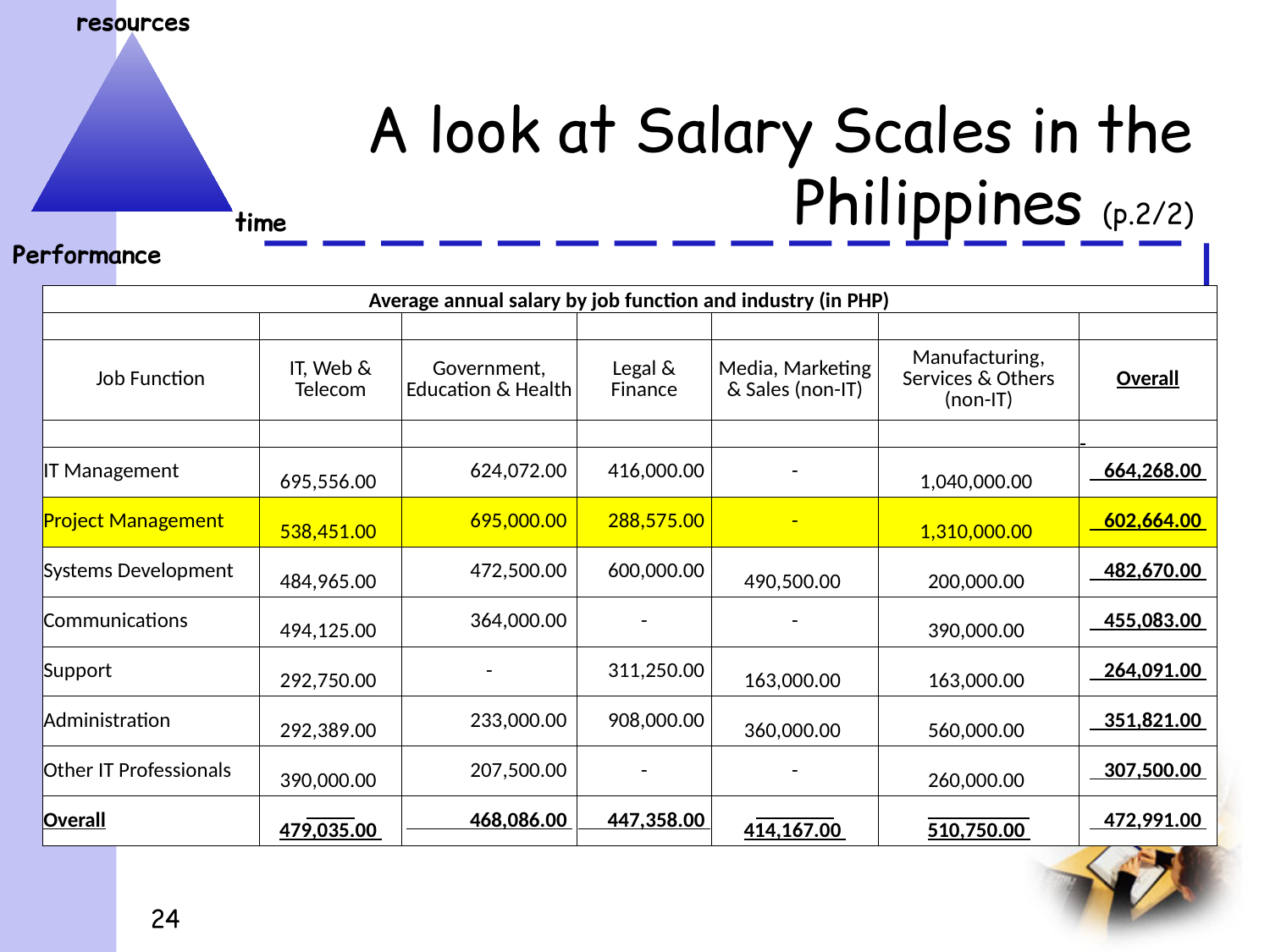

# A look at Salary Scales in the Philippines (p.2/2)
| Average annual salary by job function and industry (in PHP) |  |  |  |  |  |  |
| --- | --- | --- | --- | --- | --- | --- |
|  |  |  |  |  |  |  |
| Job Function | IT, Web & Telecom | Government, Education & Health | Legal & Finance | Media, Marketing & Sales (non-IT) | Manufacturing, Services & Others (non-IT) | Overall |
|  |  |  |  |  |  |  |
| IT Management | 695,556.00 | 624,072.00 | 416,000.00 | - | 1,040,000.00 | 664,268.00 |
| Project Management | 538,451.00 | 695,000.00 | 288,575.00 | - | 1,310,000.00 | 602,664.00 |
| Systems Development | 484,965.00 | 472,500.00 | 600,000.00 | 490,500.00 | 200,000.00 | 482,670.00 |
| Communications | 494,125.00 | 364,000.00 | - | - | 390,000.00 | 455,083.00 |
| Support | 292,750.00 | - | 311,250.00 | 163,000.00 | 163,000.00 | 264,091.00 |
| Administration | 292,389.00 | 233,000.00 | 908,000.00 | 360,000.00 | 560,000.00 | 351,821.00 |
| Other IT Professionals | 390,000.00 | 207,500.00 | - | - | 260,000.00 | 307,500.00 |
| Overall | 479,035.00 | 468,086.00 | 447,358.00 | 414,167.00 | 510,750.00 | 472,991.00 |

24